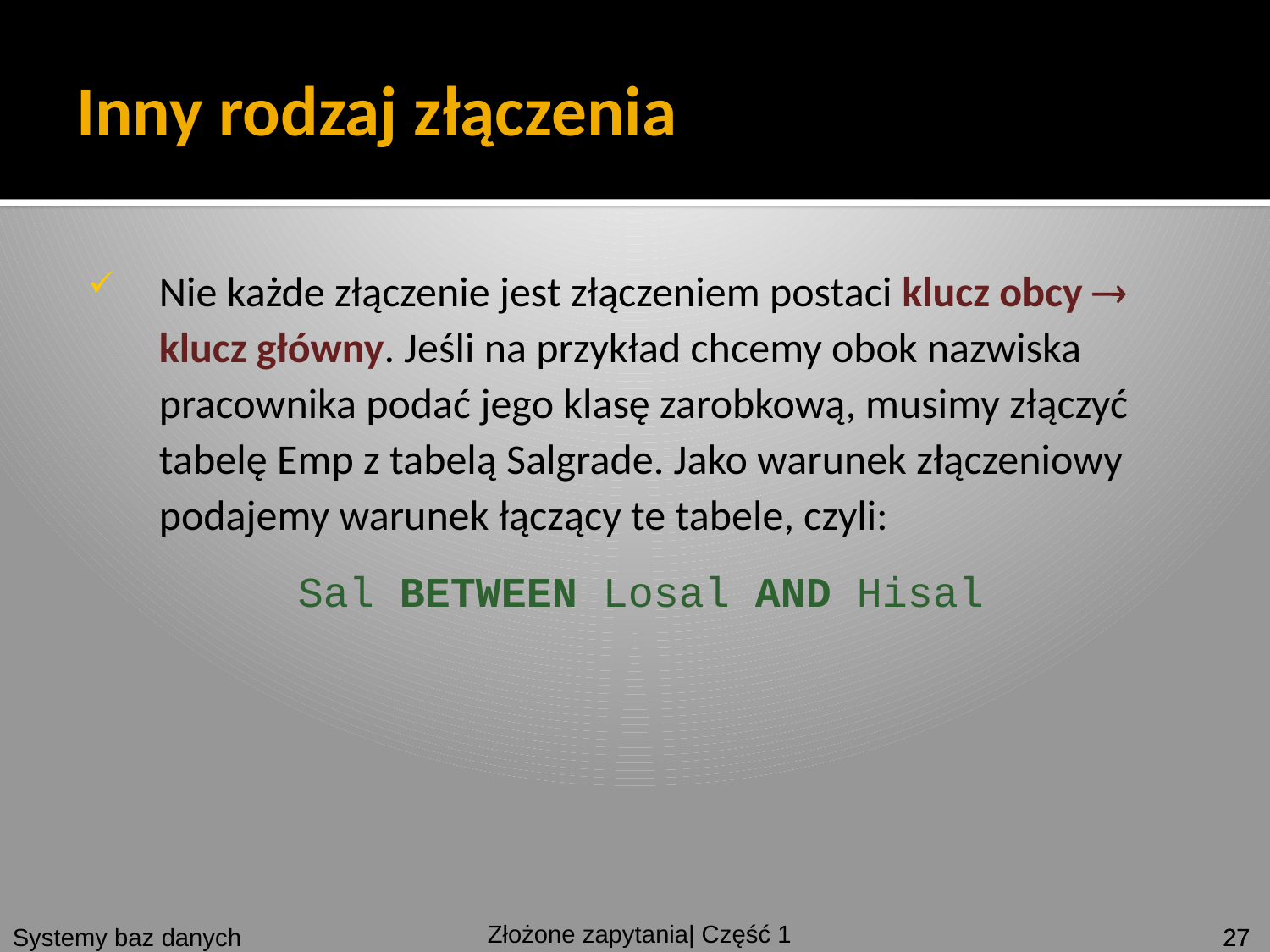

# Inny rodzaj złączenia
Nie każde złączenie jest złączeniem postaci klucz obcy → klucz główny. Jeśli na przykład chcemy obok nazwiska pracownika podać jego klasę zarobkową, musimy złączyć tabelę Emp z tabelą Salgrade. Jako warunek złączeniowy podajemy warunek łączący te tabele, czyli:
Sal BETWEEN Losal AND Hisal
Złożone zapytania| Część 1